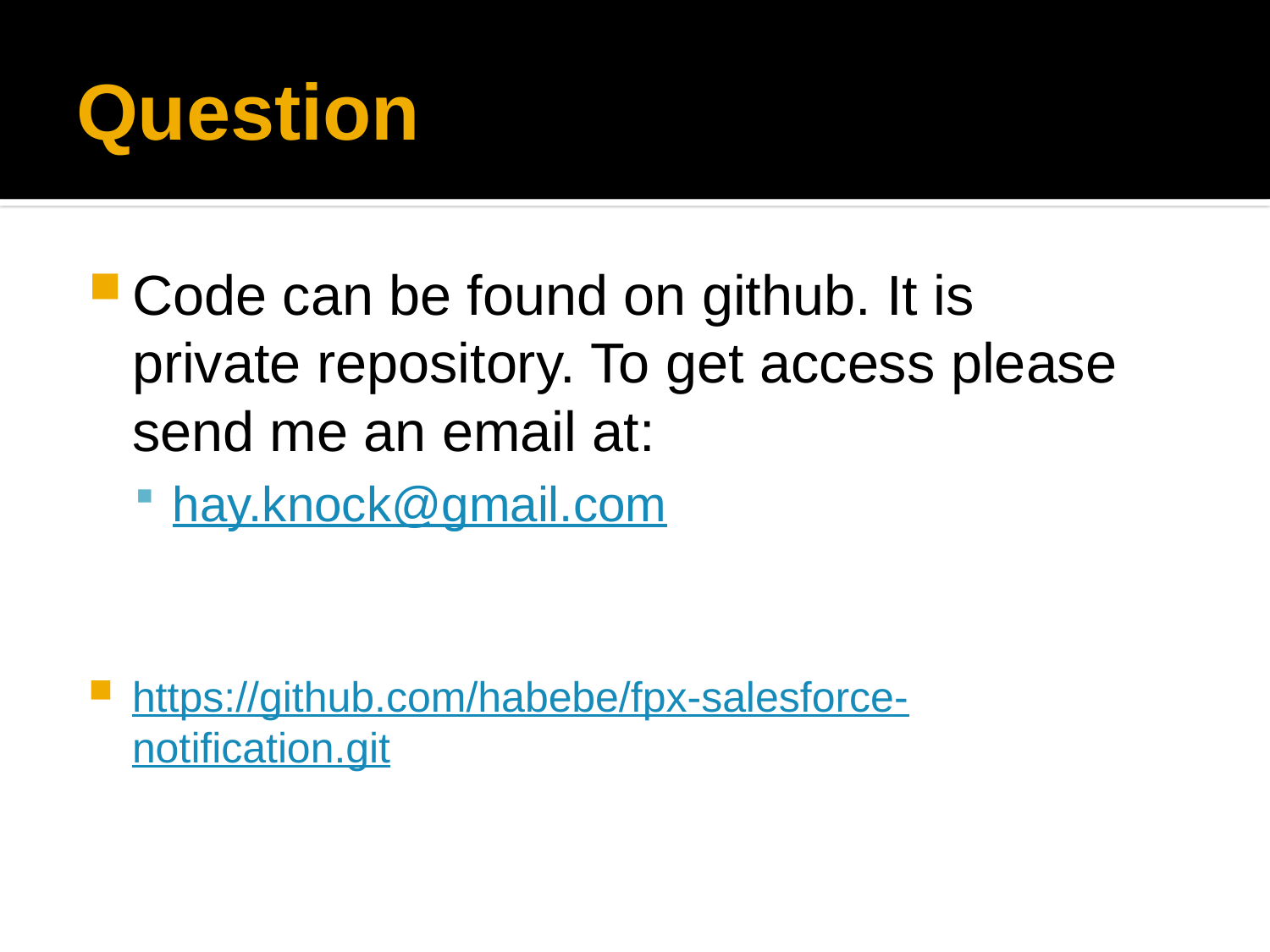

# Question
Code can be found on github. It is private repository. To get access please send me an email at:
hay.knock@gmail.com

https://github.com/habebe/fpx-salesforce-notification.git